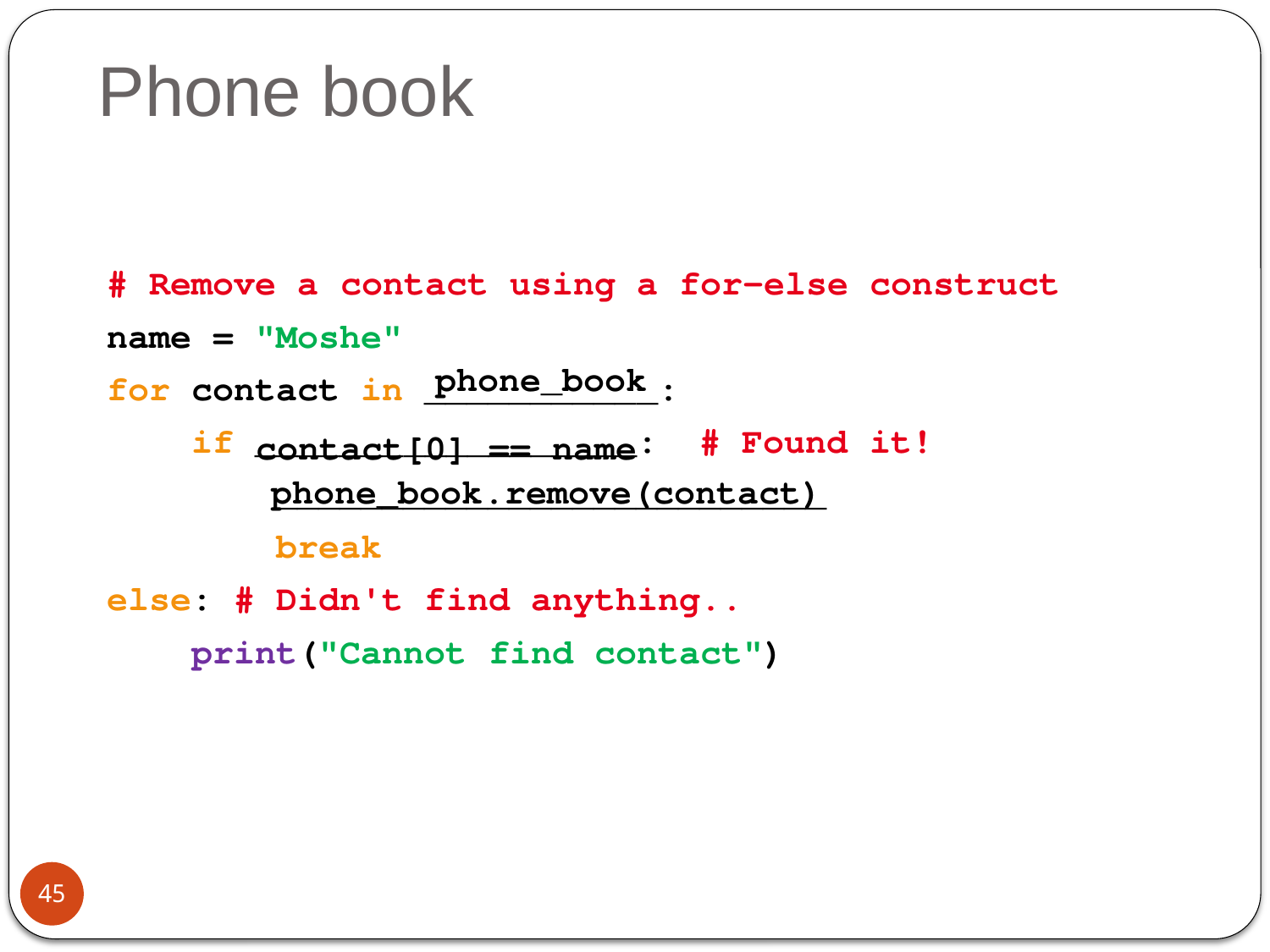

# Phone book

# Remove a contact using a for-else construct
name = "Moshe"
for contact in ___________:
    if __________________:  # Found it!
        __________________________
        break
else: # Didn't find anything..
    print("Cannot find contact")
phone_book
contact[0] == name
phone_book.remove(contact)
45